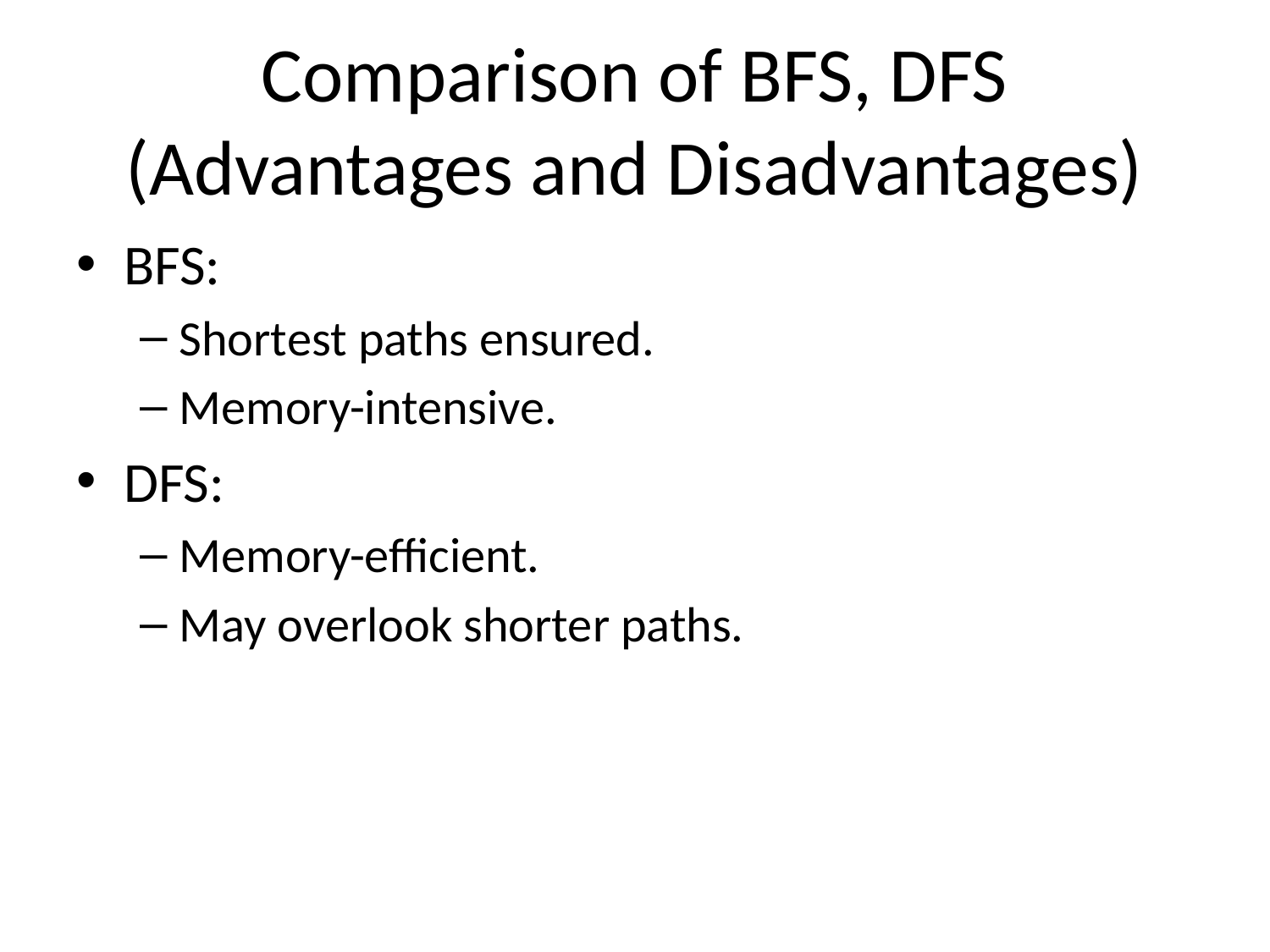

# Comparison of BFS, DFS (Advantages and Disadvantages)
BFS:
Shortest paths ensured.
Memory-intensive.
DFS:
Memory-efficient.
May overlook shorter paths.